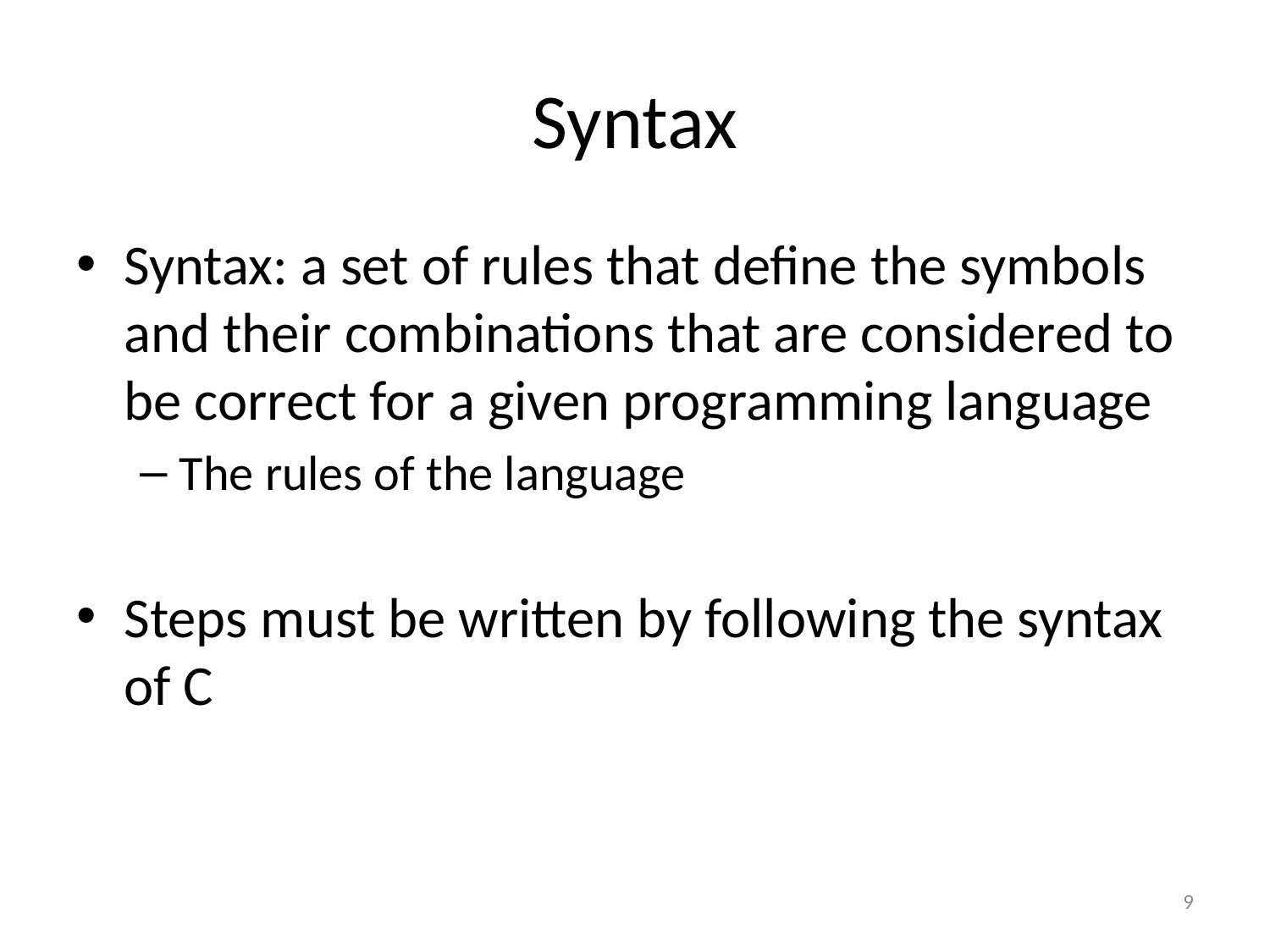

# Syntax
Syntax: a set of rules that define the symbols and their combinations that are considered to be correct for a given programming language
The rules of the language

Steps must be written by following the syntax of C
9